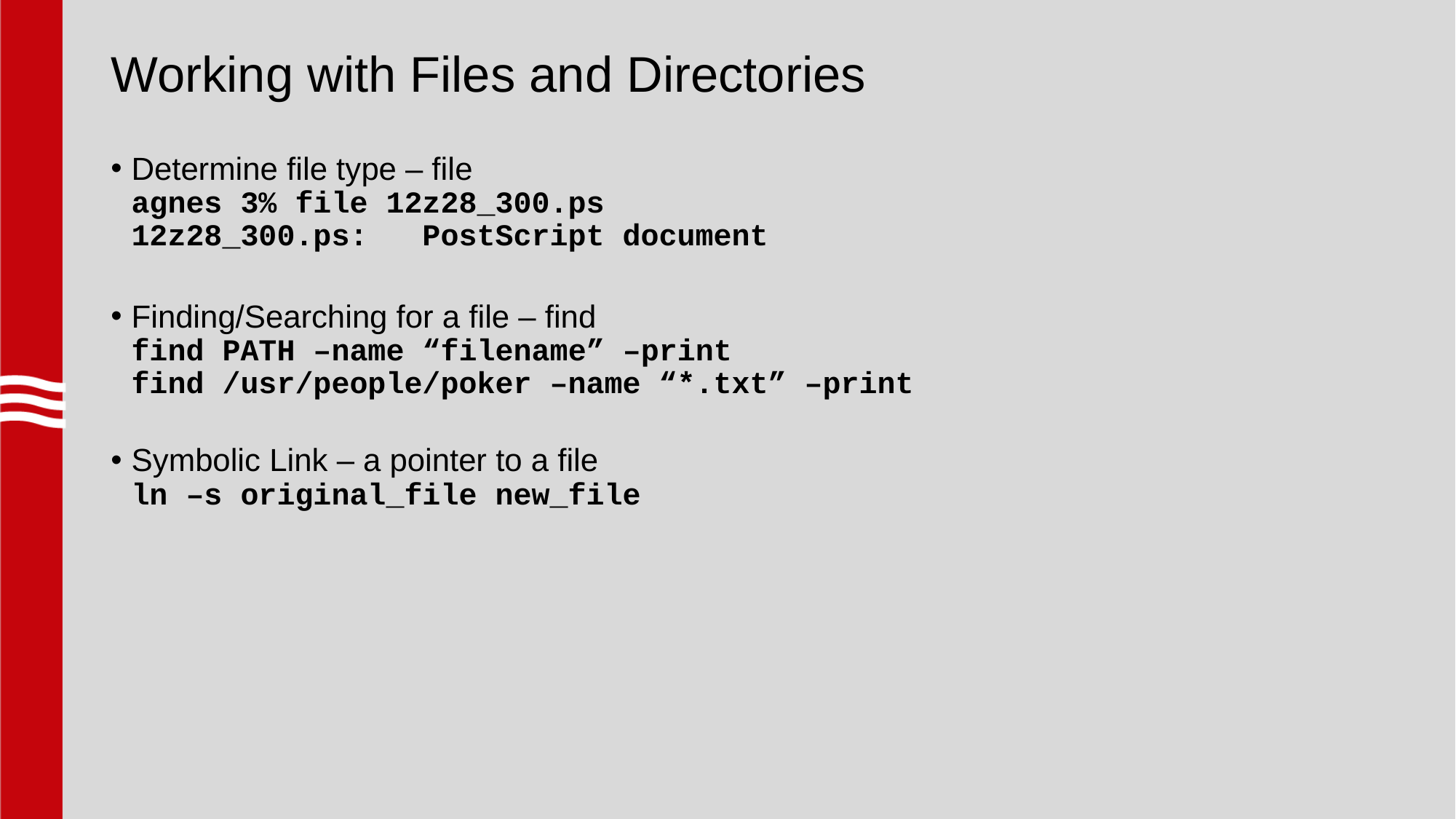

# Working with Files and Directories
Determine file type – file
agnes 3% file 12z28_300.ps
12z28_300.ps:   PostScript document
Finding/Searching for a file – find
find PATH –name “filename” –print
find /usr/people/poker –name “*.txt” –print
Symbolic Link – a pointer to a file
ln –s original_file new_file